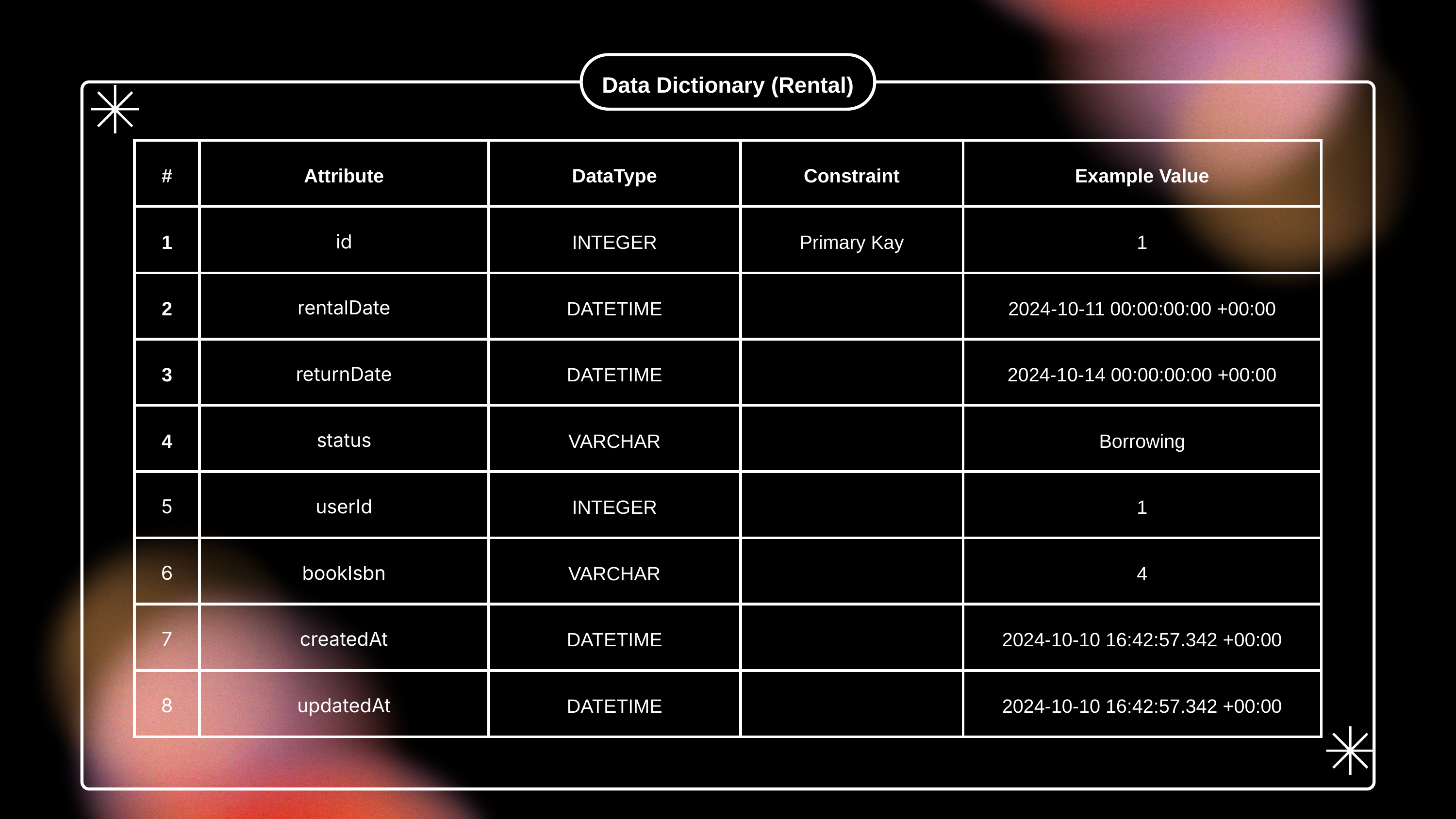

Data Dictionary (Rental)

| # | Attribute | DataType | Constraint | Example Value |
| --- | --- | --- | --- | --- |
| 1 | id | INTEGER | Primary Kay | 1 |
| 2 | rentalDate | DATETIME |  | 2024-10-11 00:00:00:00 +00:00 |
| 3 | returnDate | DATETIME |  | 2024-10-14 00:00:00:00 +00:00 |
| 4 | status | VARCHAR |  | Borrowing |
| 5 | userId | INTEGER |  | 1 |
| 6 | bookIsbn | VARCHAR |  | 4 |
| 7 | createdAt | DATETIME |  | 2024-10-10 16:42:57.342 +00:00 |
| 8 | updatedAt | DATETIME |  | 2024-10-10 16:42:57.342 +00:00 |